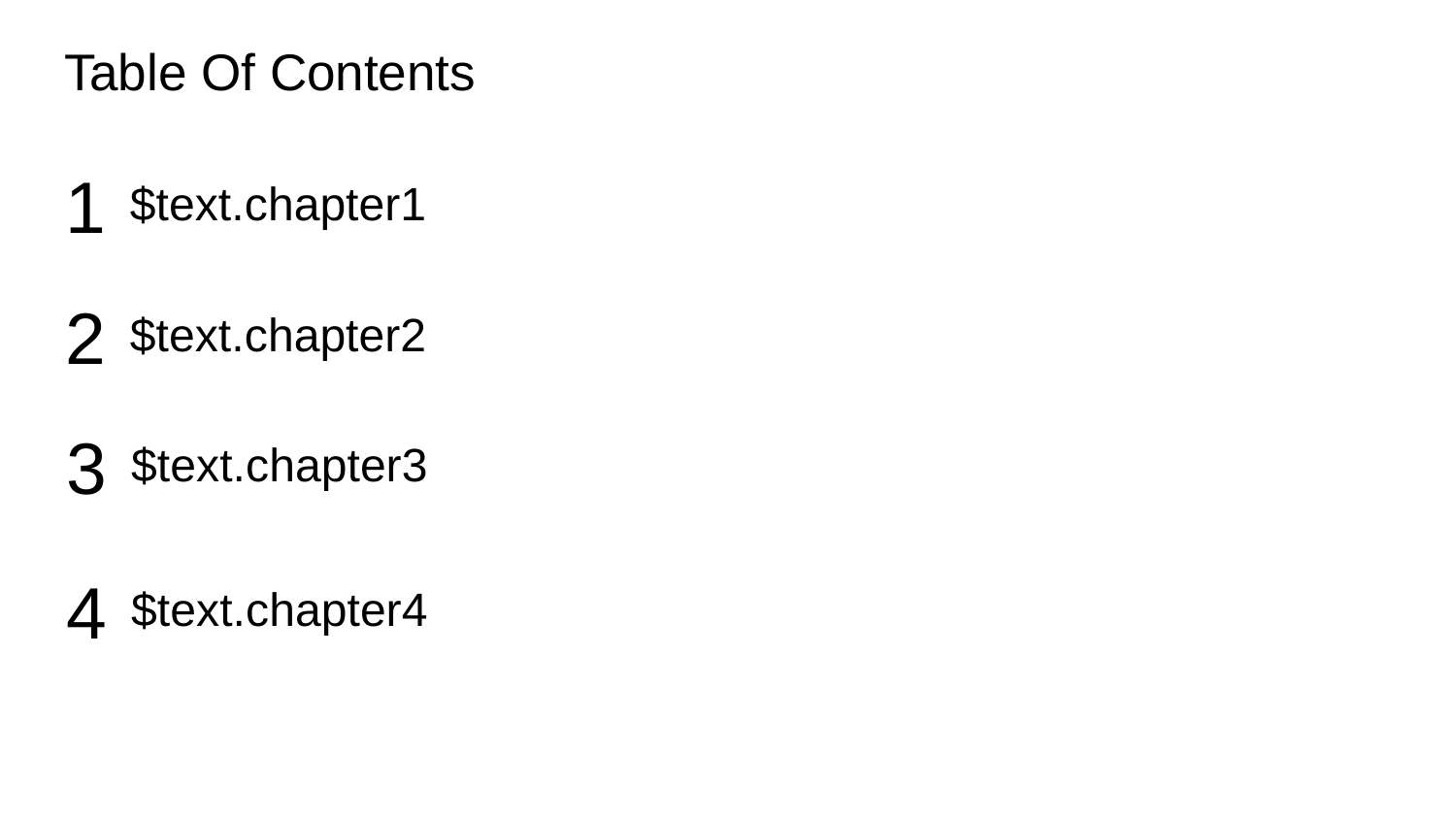

# Table Of Contents
1
$text.chapter1
2
$text.chapter2
3
$text.chapter3
4
$text.chapter4